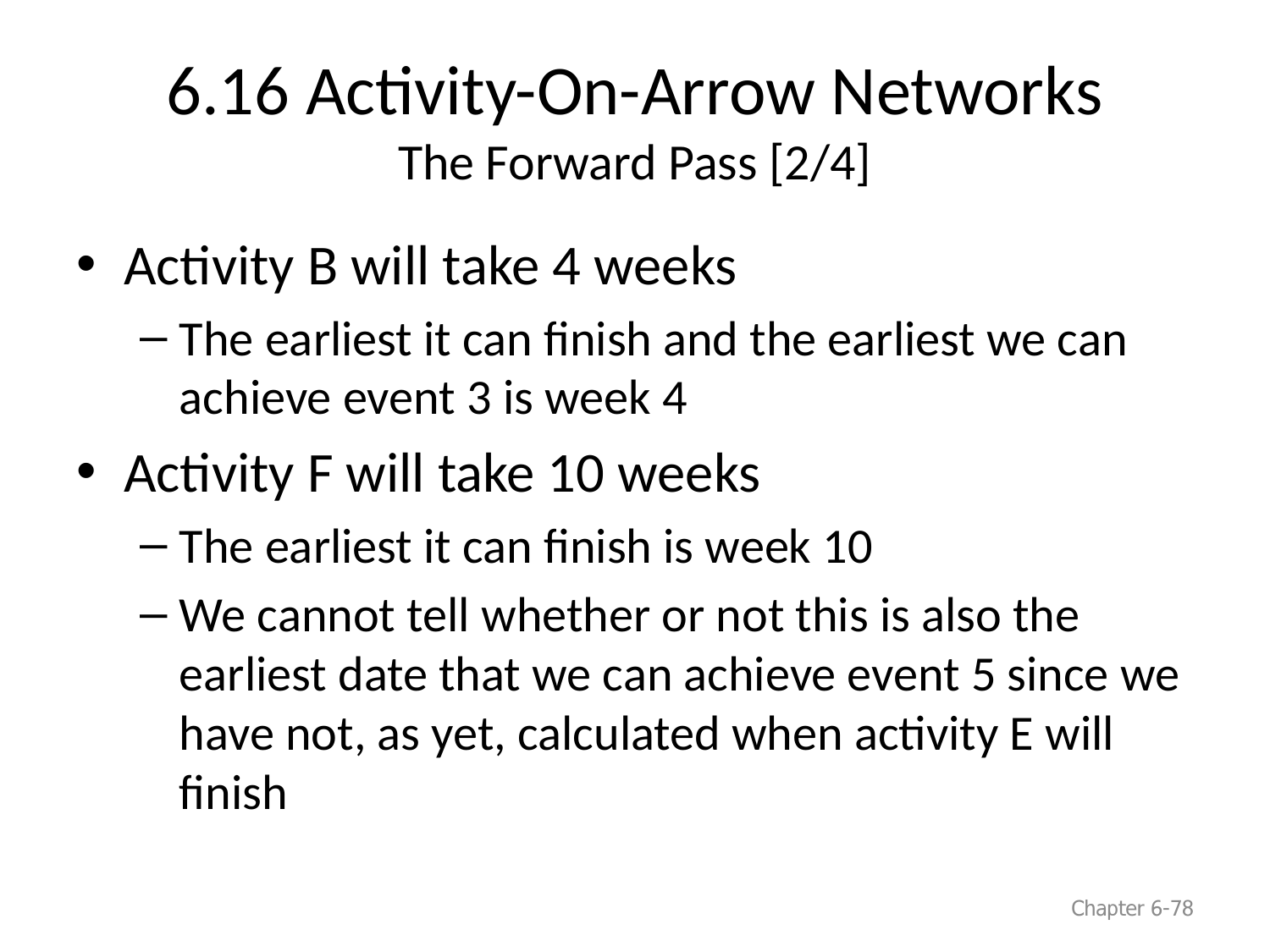

# 6.16 Activity-On-Arrow Networks The Forward Pass [2/4]
Activity B will take 4 weeks
The earliest it can finish and the earliest we can achieve event 3 is week 4
Activity F will take 10 weeks
The earliest it can finish is week 10
We cannot tell whether or not this is also the earliest date that we can achieve event 5 since we have not, as yet, calculated when activity E will finish
Chapter 6-78